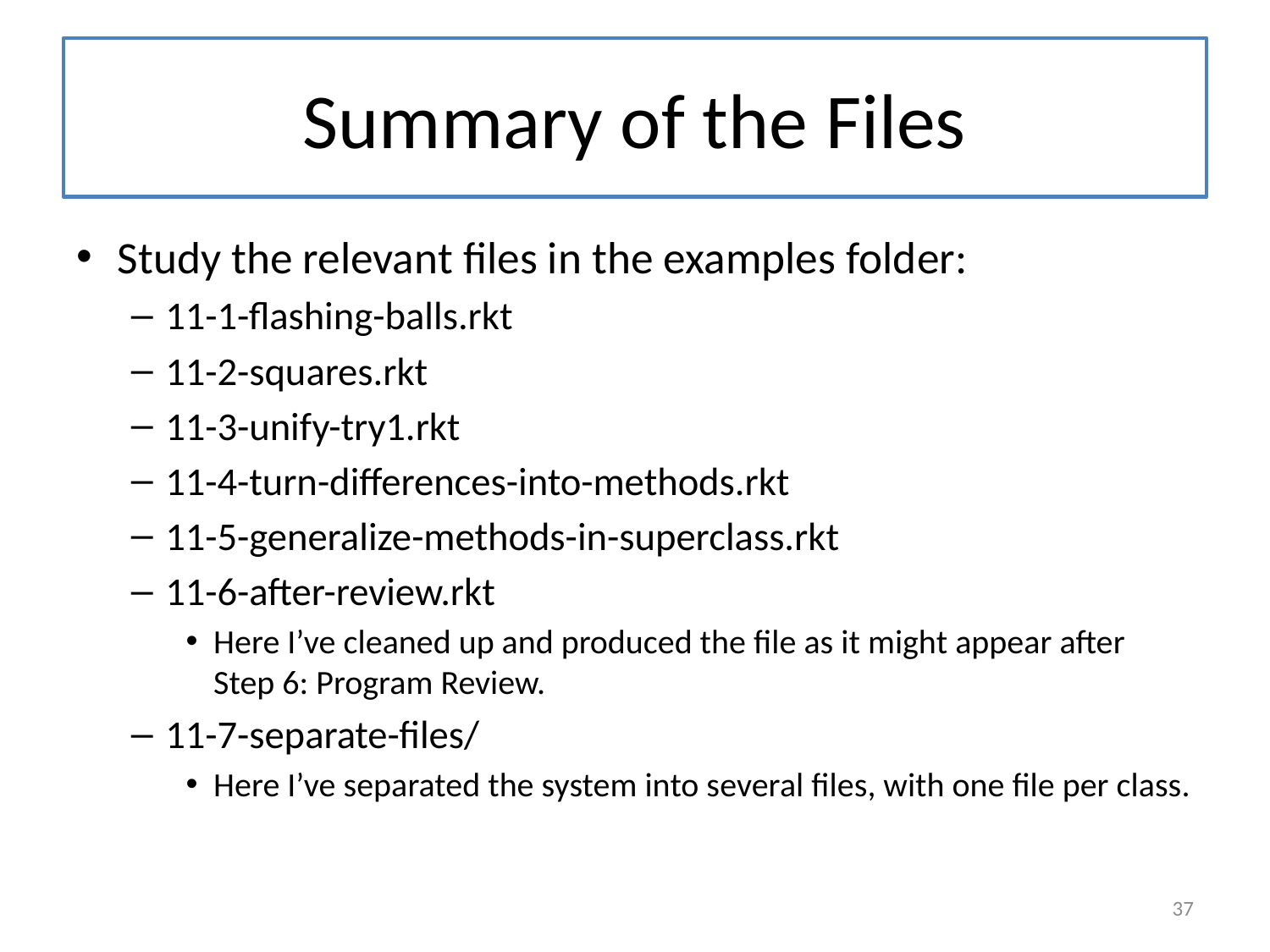

# Summary of the Files
Study the relevant files in the examples folder:
11-1-flashing-balls.rkt
11-2-squares.rkt
11-3-unify-try1.rkt
11-4-turn-differences-into-methods.rkt
11-5-generalize-methods-in-superclass.rkt
11-6-after-review.rkt
Here I’ve cleaned up and produced the file as it might appear after Step 6: Program Review.
11-7-separate-files/
Here I’ve separated the system into several files, with one file per class.
37